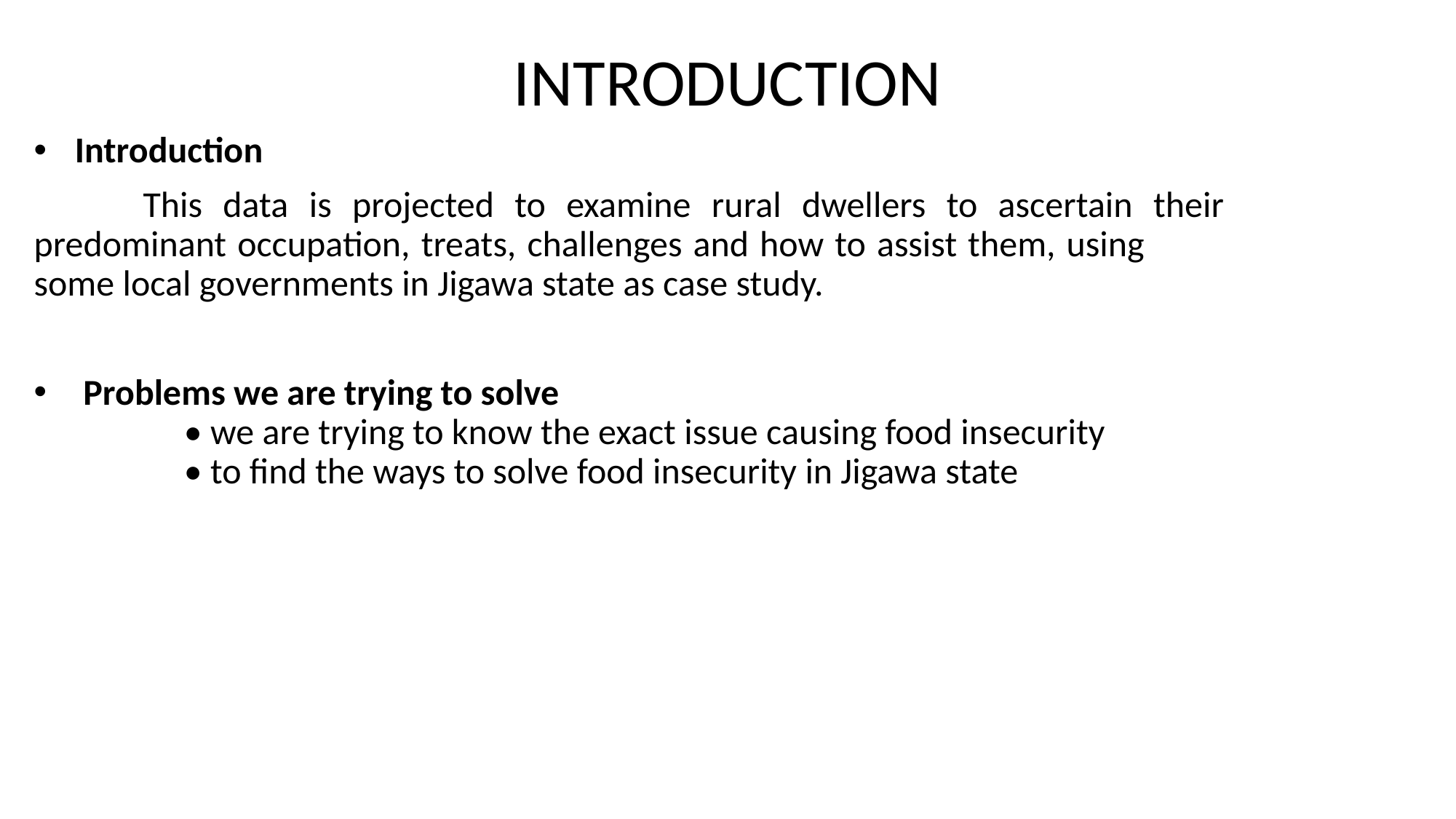

# INTRODUCTION
Introduction
	This data is projected to examine rural dwellers to ascertain their 	predominant occupation, treats, challenges and how to assist them, using 	some local governments in Jigawa state as case study.

 Problems we are trying to solve
	• we are trying to know the exact issue causing food insecurity
	• to find the ways to solve food insecurity in Jigawa state